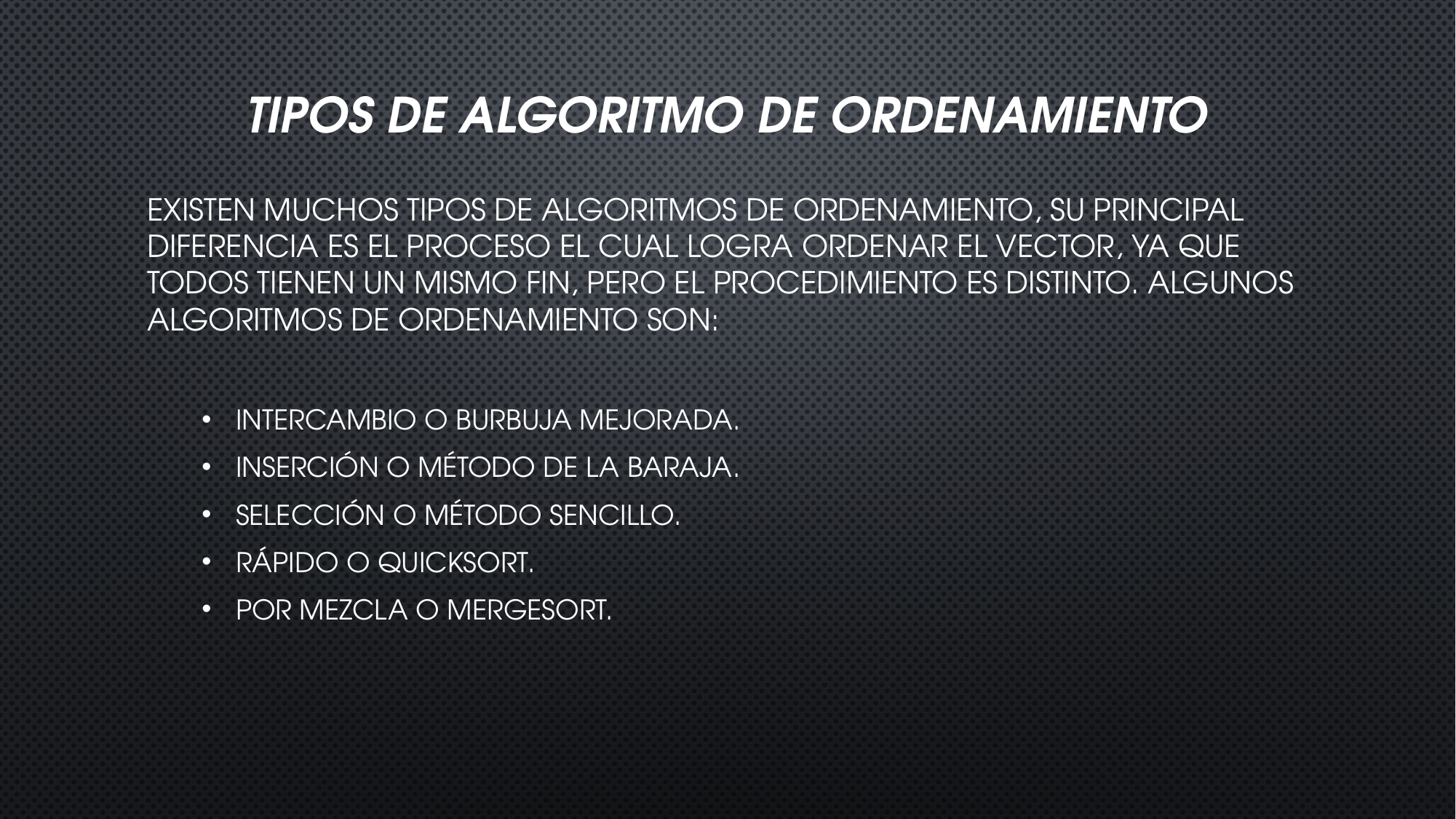

# Tipos de algoritmo de ordenamiento
Existen muchos tipos de algoritmos de ordenamiento, su principal diferencia es el proceso el cual logra ordenar el vector, ya que todos tienen un mismo fin, pero el procedimiento es distinto. algunos algoritmos de ordenamiento son:

Intercambio o burbuja mejorada.
Inserción o método de la baraja.
Selección o método sencillo.
Rápido o QuickSort.
Por Mezcla o MergeSort.